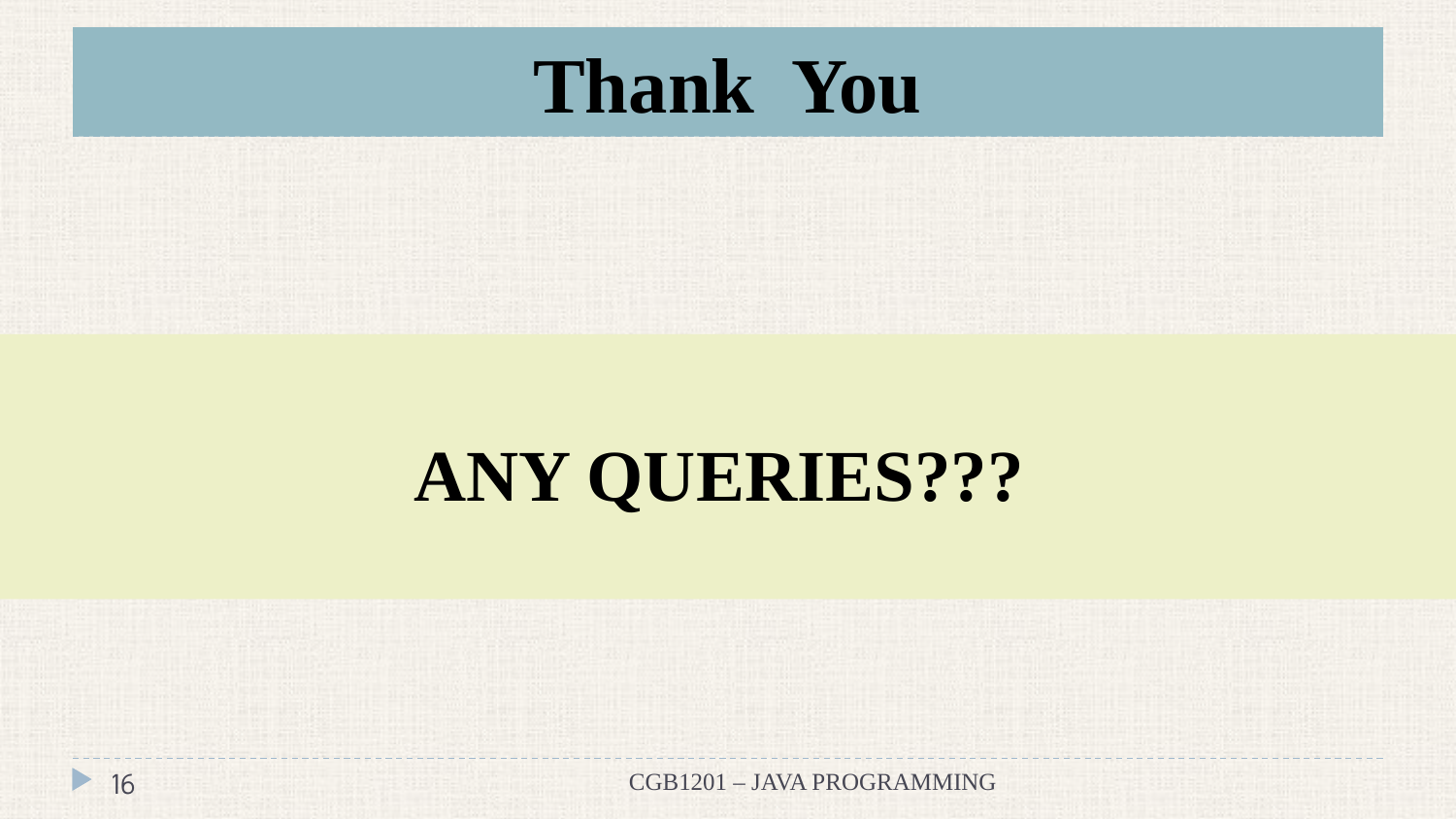

# Thank  You

ANY QUERIES???
16
CGB1201 – JAVA PROGRAMMING